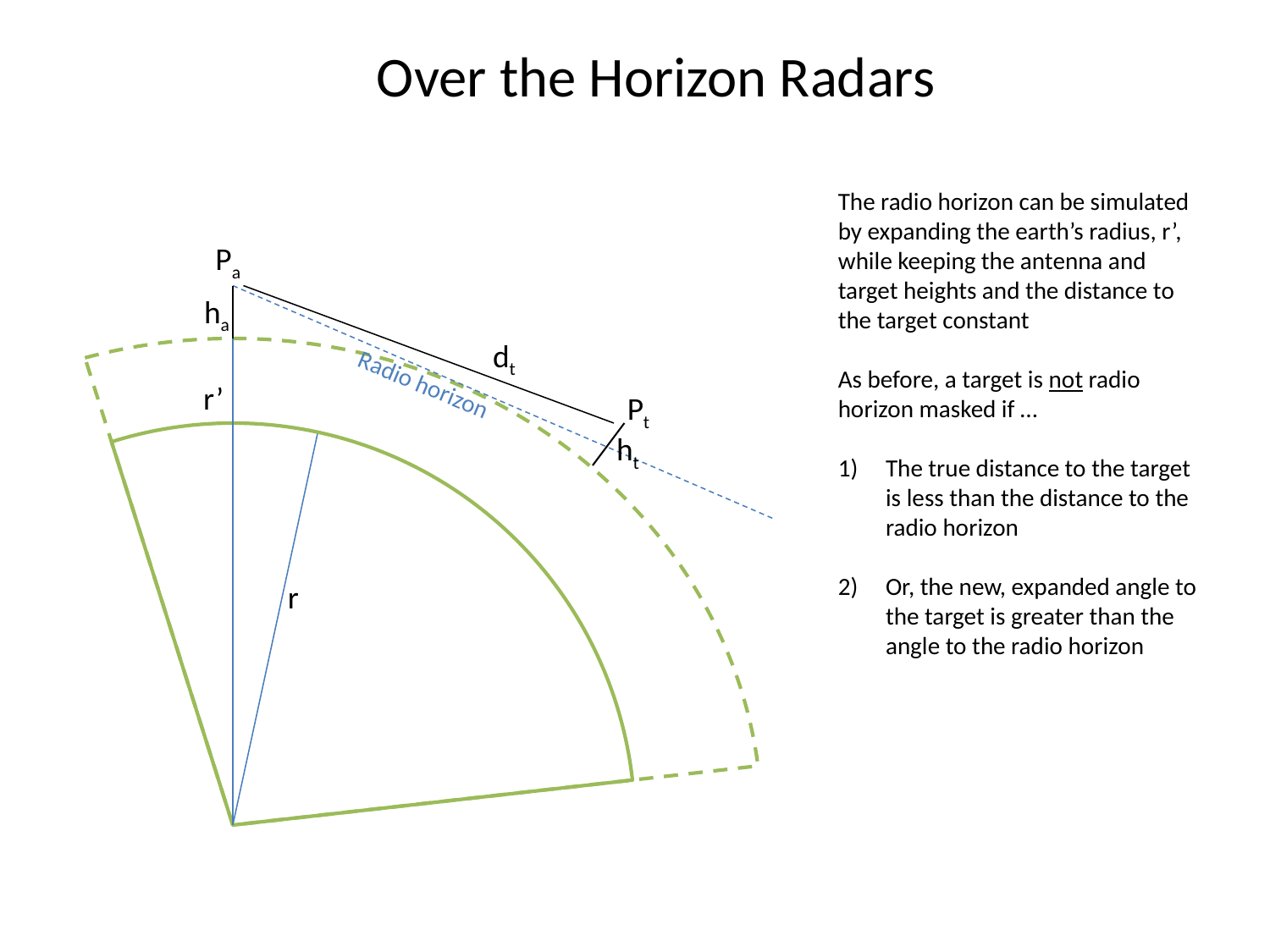

Over the Horizon Radars
The radio horizon can be simulated by expanding the earth’s radius, r’, while keeping the antenna and target heights and the distance to the target constant

As before, a target is not radio horizon masked if …

The true distance to the target is less than the distance to the radio horizon

Or, the new, expanded angle to the target is greater than the angle to the radio horizon

Pa
ha
dt

Radio horizon
r’
Pt

ht
r